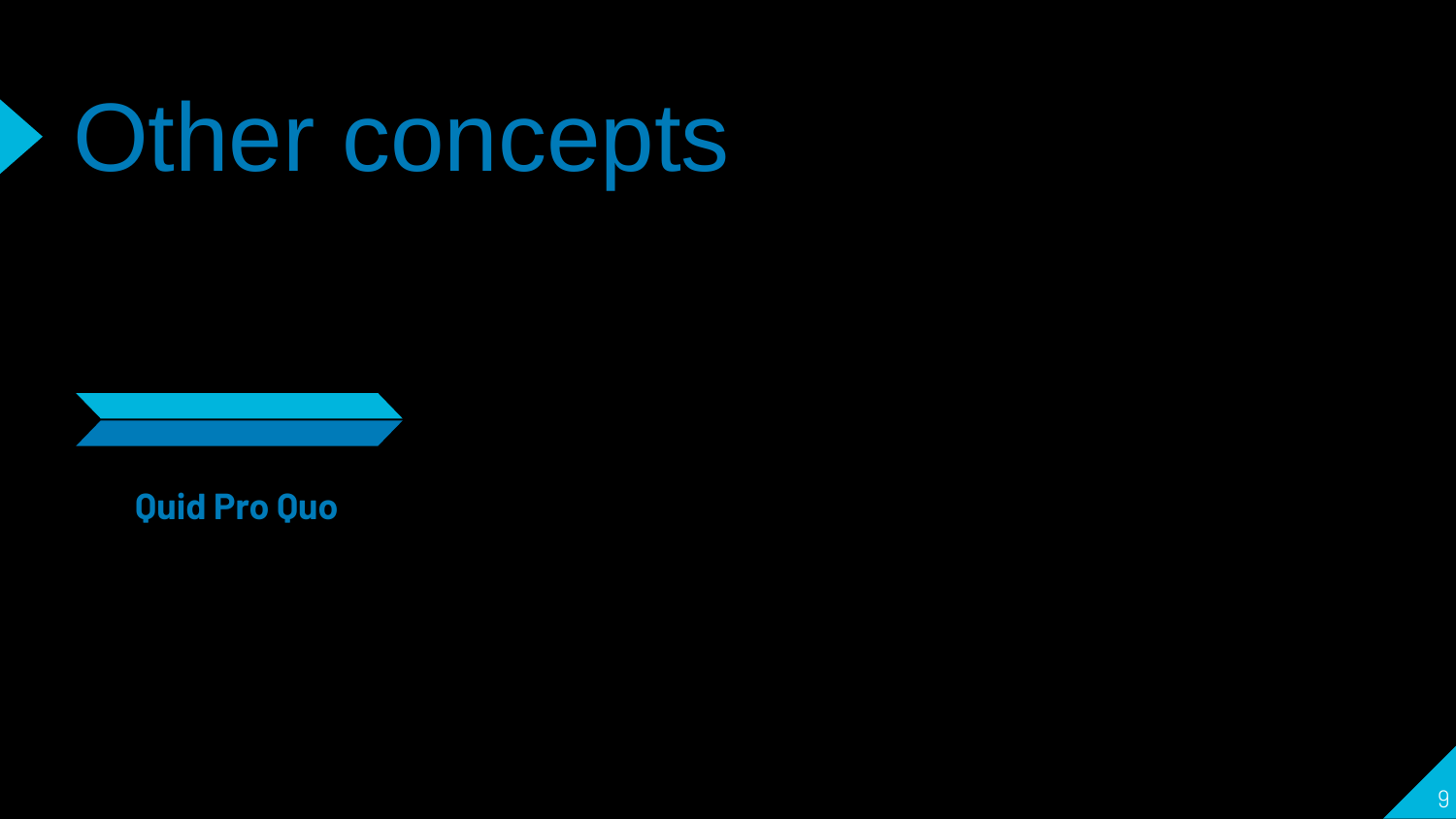

# Other concepts

Quid Pro Quo
9